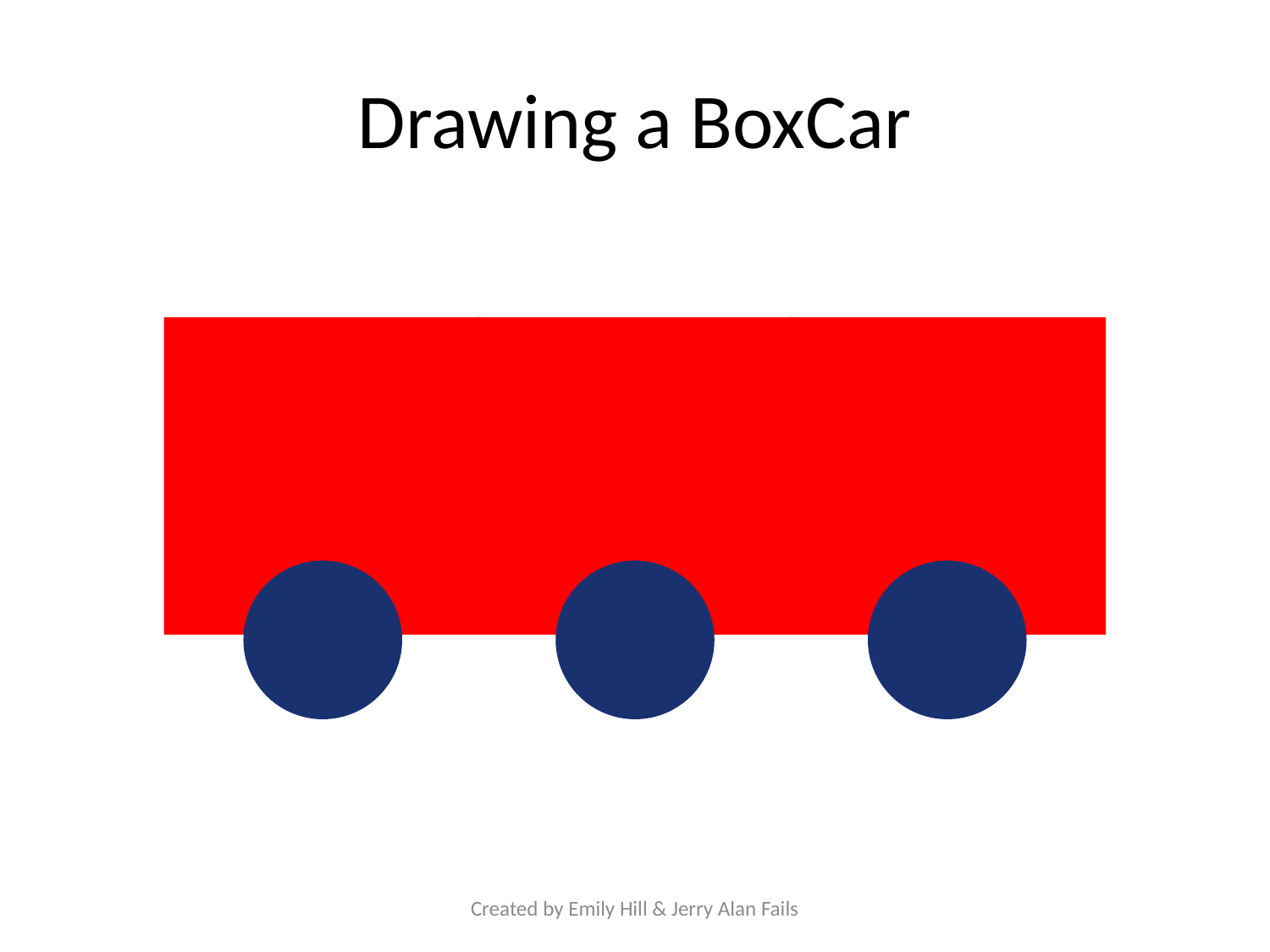

# Drawing a BoxCar

Created by Emily Hill & Jerry Alan Fails